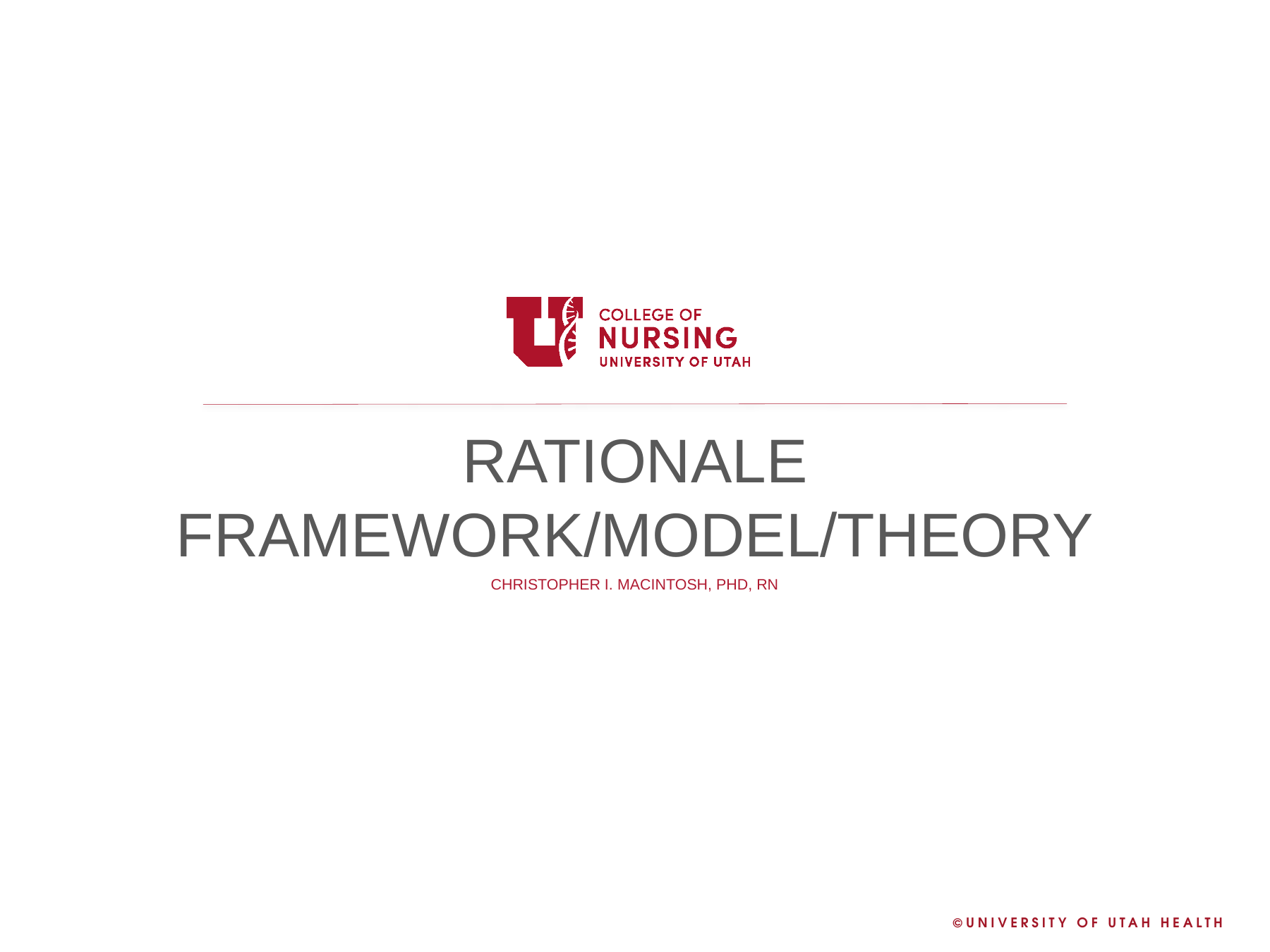

# Rationale Framework/Model/Theory
Christopher I. Macintosh, PhD, RN